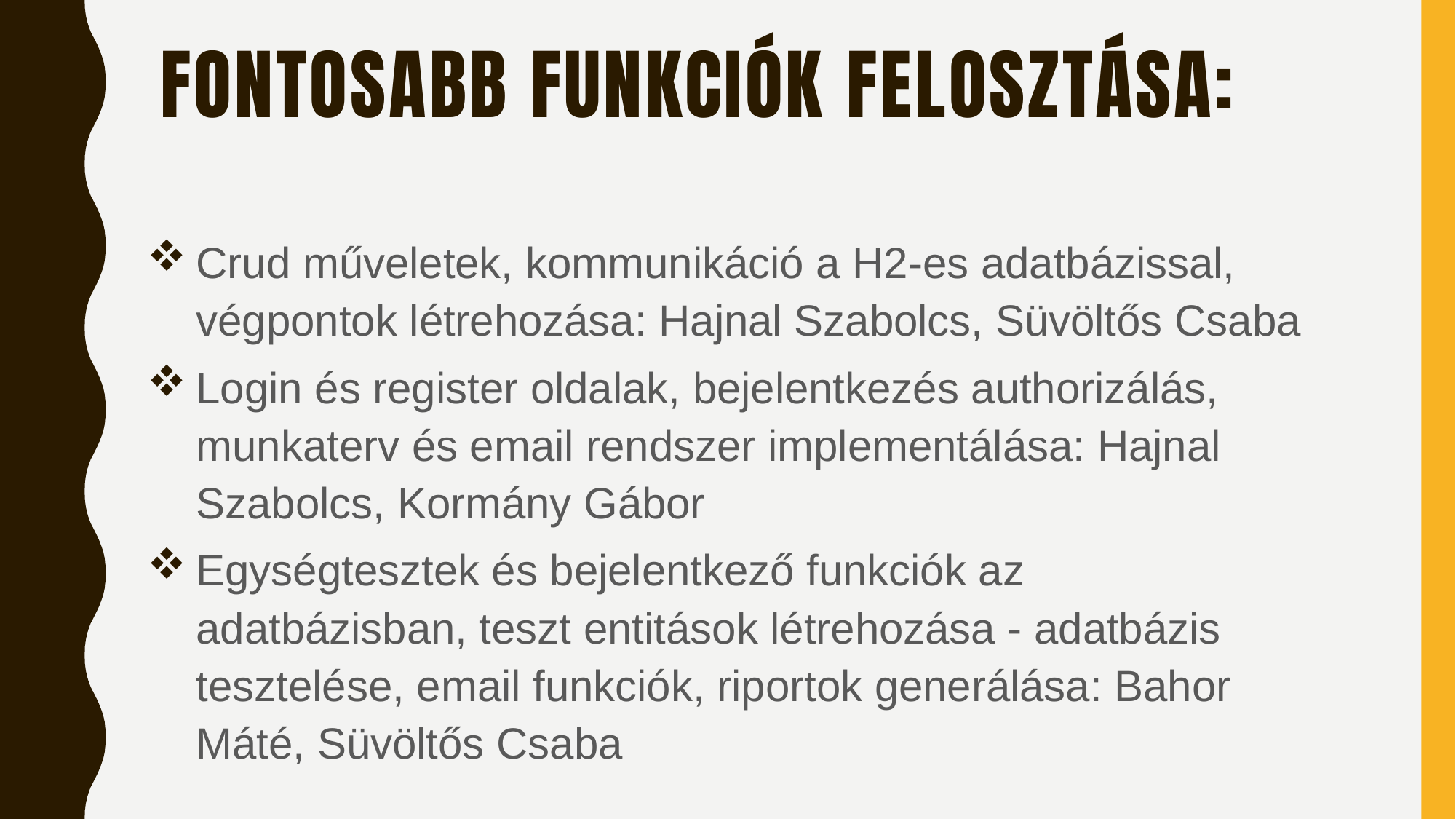

# Fontosabb funkciók felosztása:
Crud műveletek, kommunikáció a H2-es adatbázissal, végpontok létrehozása: Hajnal Szabolcs, Süvöltős Csaba
Login és register oldalak, bejelentkezés authorizálás, munkaterv és email rendszer implementálása: Hajnal Szabolcs, Kormány Gábor
Egységtesztek és bejelentkező funkciók az adatbázisban, teszt entitások létrehozása - adatbázis tesztelése, email funkciók, riportok generálása: Bahor Máté, Süvöltős Csaba